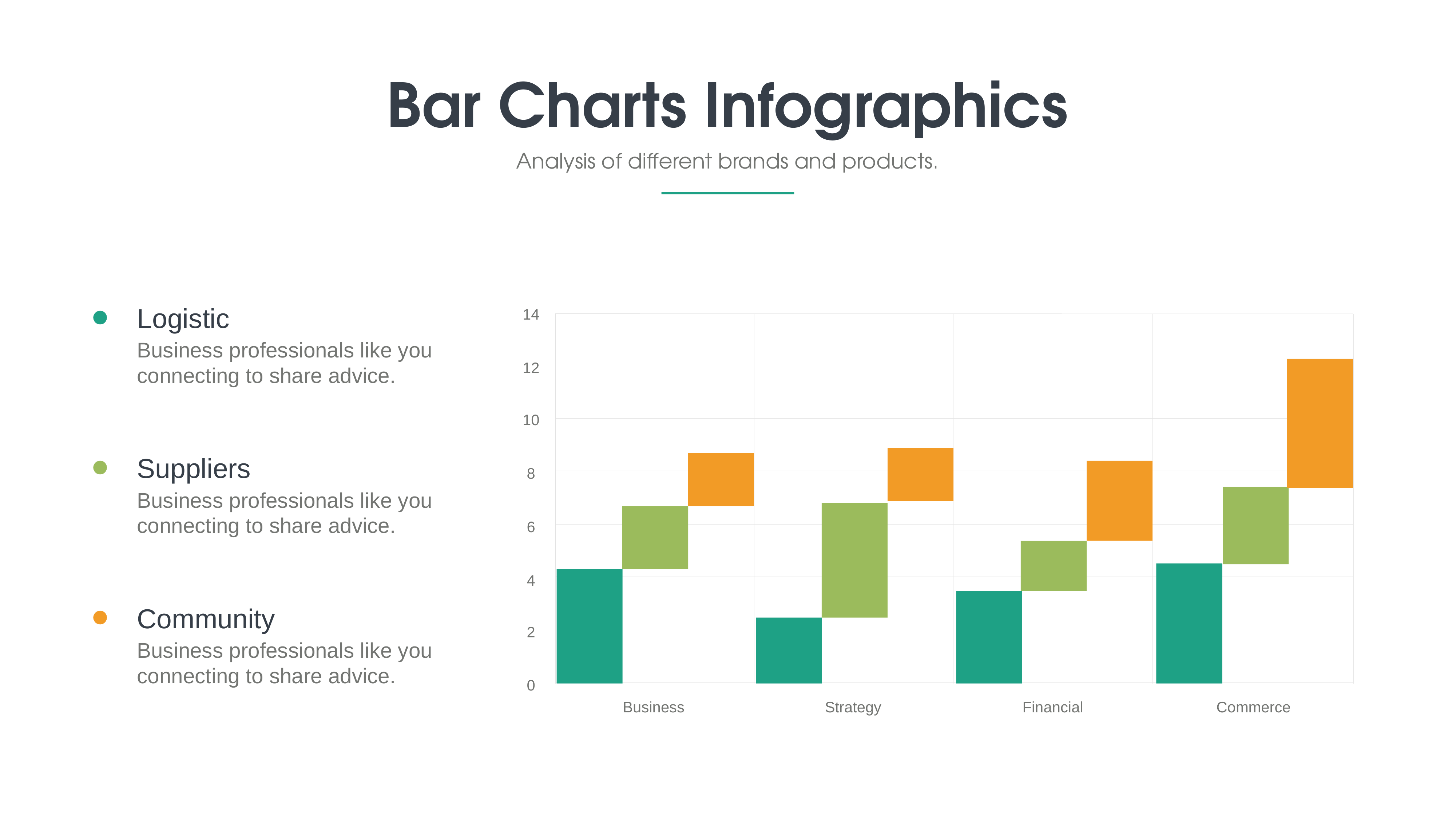

Bar Charts Infographics
Analysis of different brands and products.

Logistic

Business professionals like you connecting to share advice.
Suppliers

Business professionals like you connecting to share advice.
Community

Business professionals like you connecting to share advice.
14
12

10

8

6

4

2
0
Business
Strategy
Financial
Commerce